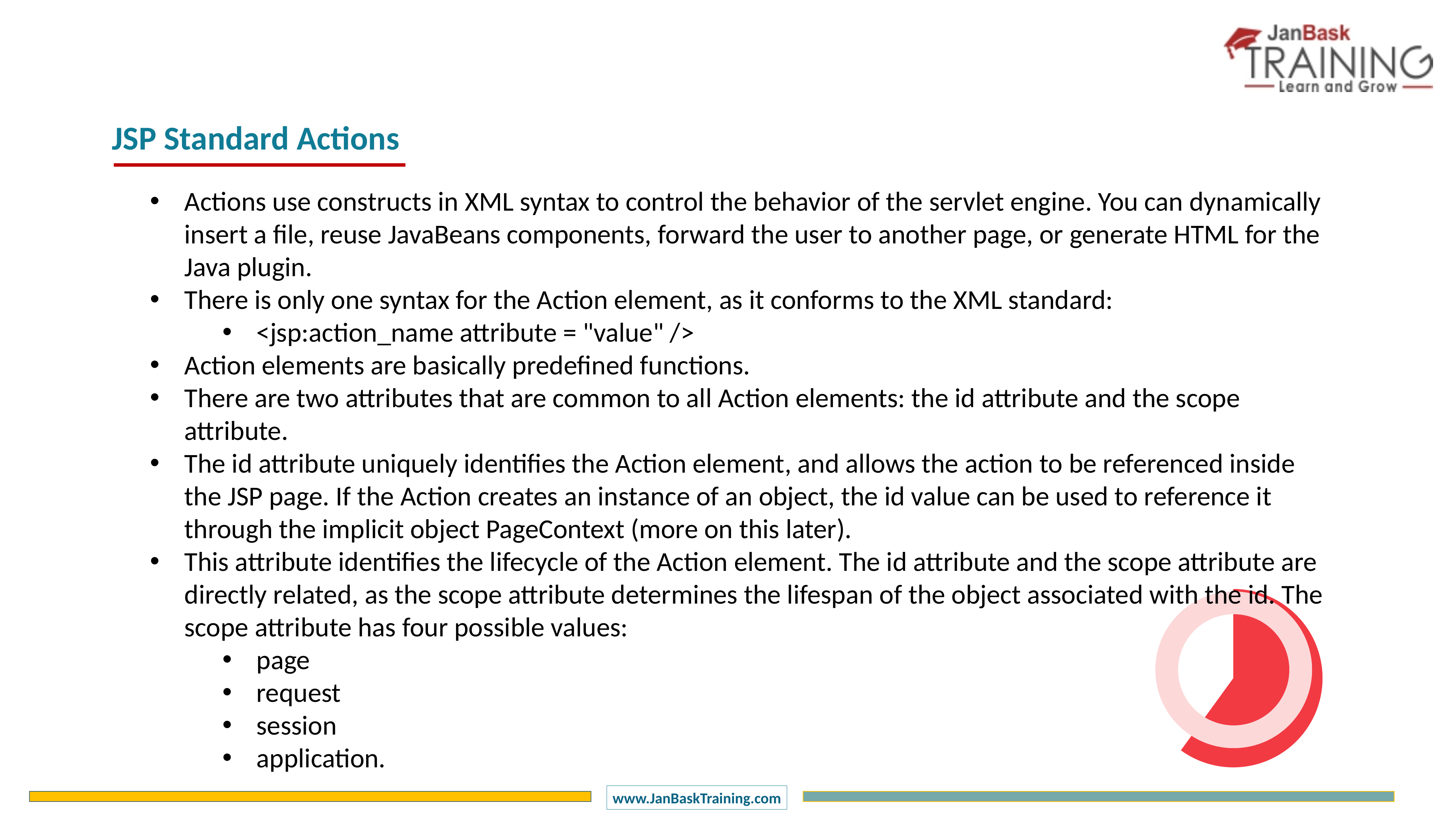

JSP Standard Actions

Actions use constructs in XML syntax to control the behavior of the servlet engine. You can dynamically insert a file, reuse JavaBeans components, forward the user to another page, or generate HTML for the Java plugin.
There is only one syntax for the Action element, as it conforms to the XML standard:
<jsp:action_name attribute = "value" />
Action elements are basically predefined functions.
There are two attributes that are common to all Action elements: the id attribute and the scope attribute.
The id attribute uniquely identifies the Action element, and allows the action to be referenced inside the JSP page. If the Action creates an instance of an object, the id value can be used to reference it through the implicit object PageContext (more on this later).
This attribute identifies the lifecycle of the Action element. The id attribute and the scope attribute are directly related, as the scope attribute determines the lifespan of the object associated with the id. The scope attribute has four possible values:
page
request
session
application.

### Chart

| Category | Sales |
|---|---|
| 1 Q | 60.0 |
| 2 Q | 40.0 |